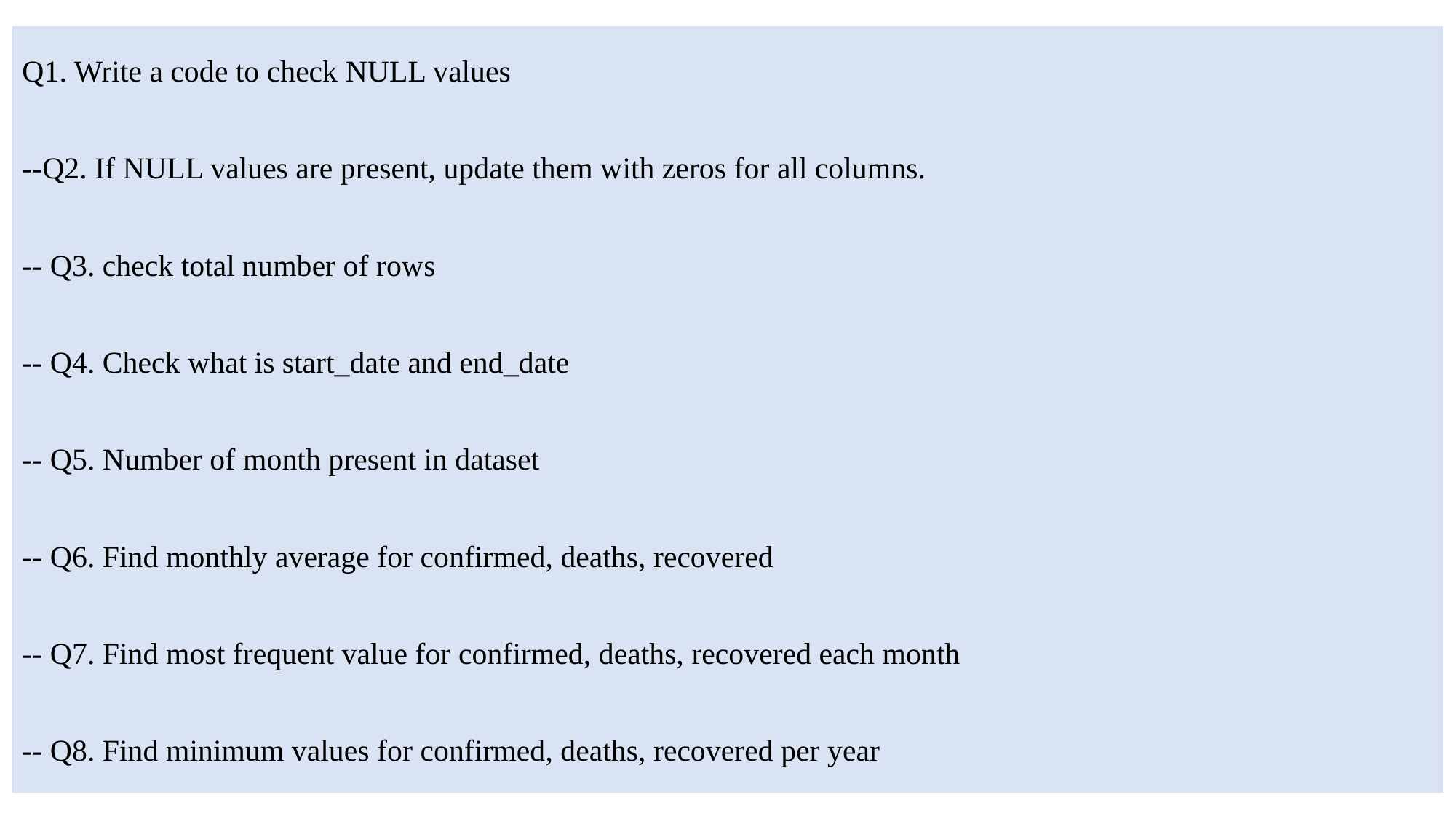

Q1. Write a code to check NULL values

--Q2. If NULL values are present, update them with zeros for all columns.

-- Q3. check total number of rows

-- Q4. Check what is start_date and end_date

-- Q5. Number of month present in dataset

-- Q6. Find monthly average for confirmed, deaths, recovered

-- Q7. Find most frequent value for confirmed, deaths, recovered each month

-- Q8. Find minimum values for confirmed, deaths, recovered per year